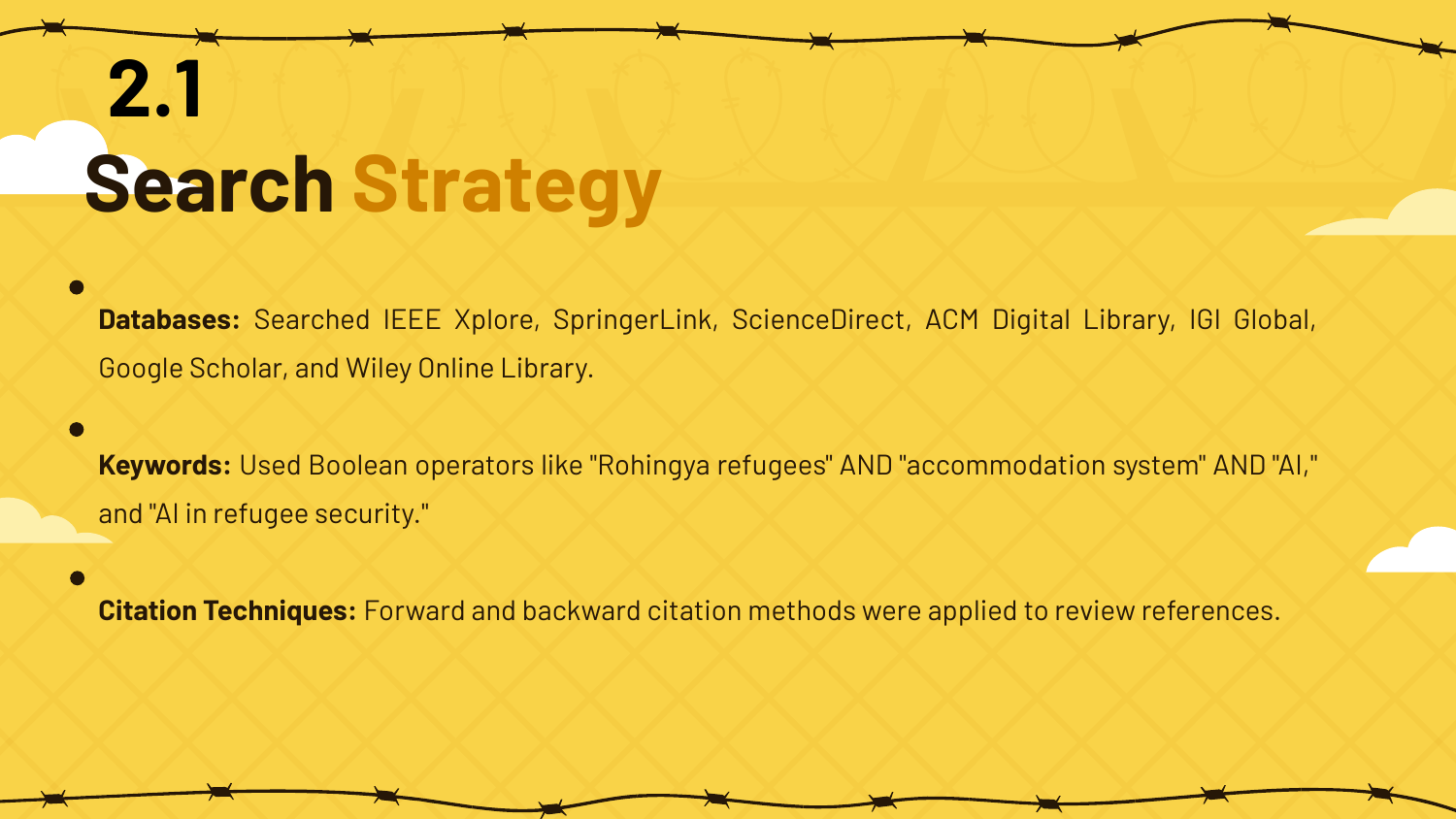

2.1
# Search Strategy
Databases: Searched IEEE Xplore, SpringerLink, ScienceDirect, ACM Digital Library, IGI Global, Google Scholar, and Wiley Online Library.

Keywords: Used Boolean operators like "Rohingya refugees" AND "accommodation system" AND "AI," and "AI in refugee security."

Citation Techniques: Forward and backward citation methods were applied to review references.